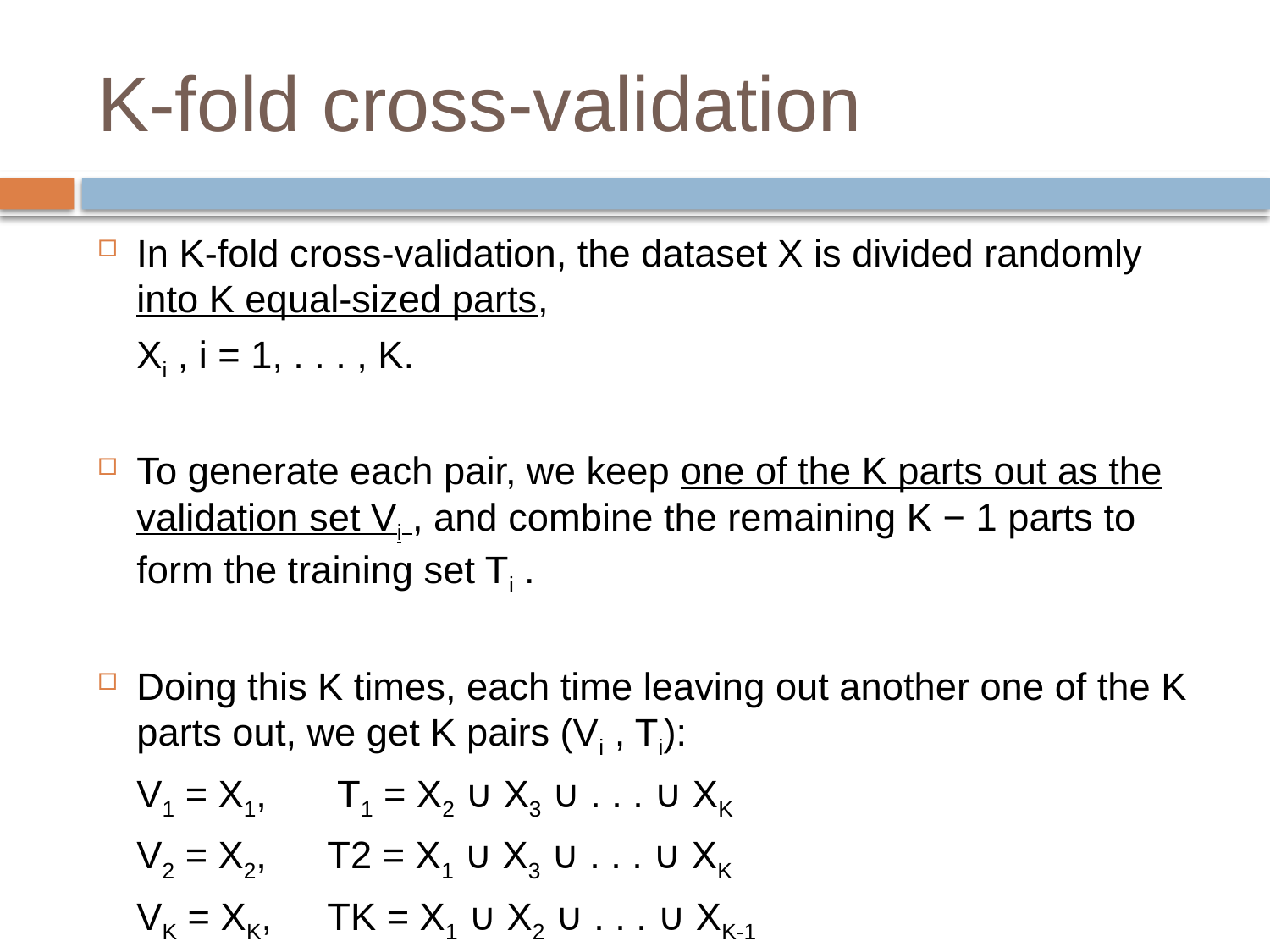

# K-fold cross-validation
In K-fold cross-validation, the dataset X is divided randomly into K equal-sized parts,
			Xi , i = 1, . . . , K.

To generate each pair, we keep one of the K parts out as the validation set Vi , and combine the remaining K − 1 parts to form the training set Ti .

Doing this K times, each time leaving out another one of the K parts out, we get K pairs (Vi , Ti):
	V1 = X1,		 T1 = X2 ∪ X3 ∪ . . . ∪ XK
	V2 = X2,		T2 = X1 ∪ X3 ∪ . . . ∪ XK
	VK = XK, 		TK = X1 ∪ X2 ∪ . . . ∪ XK-1